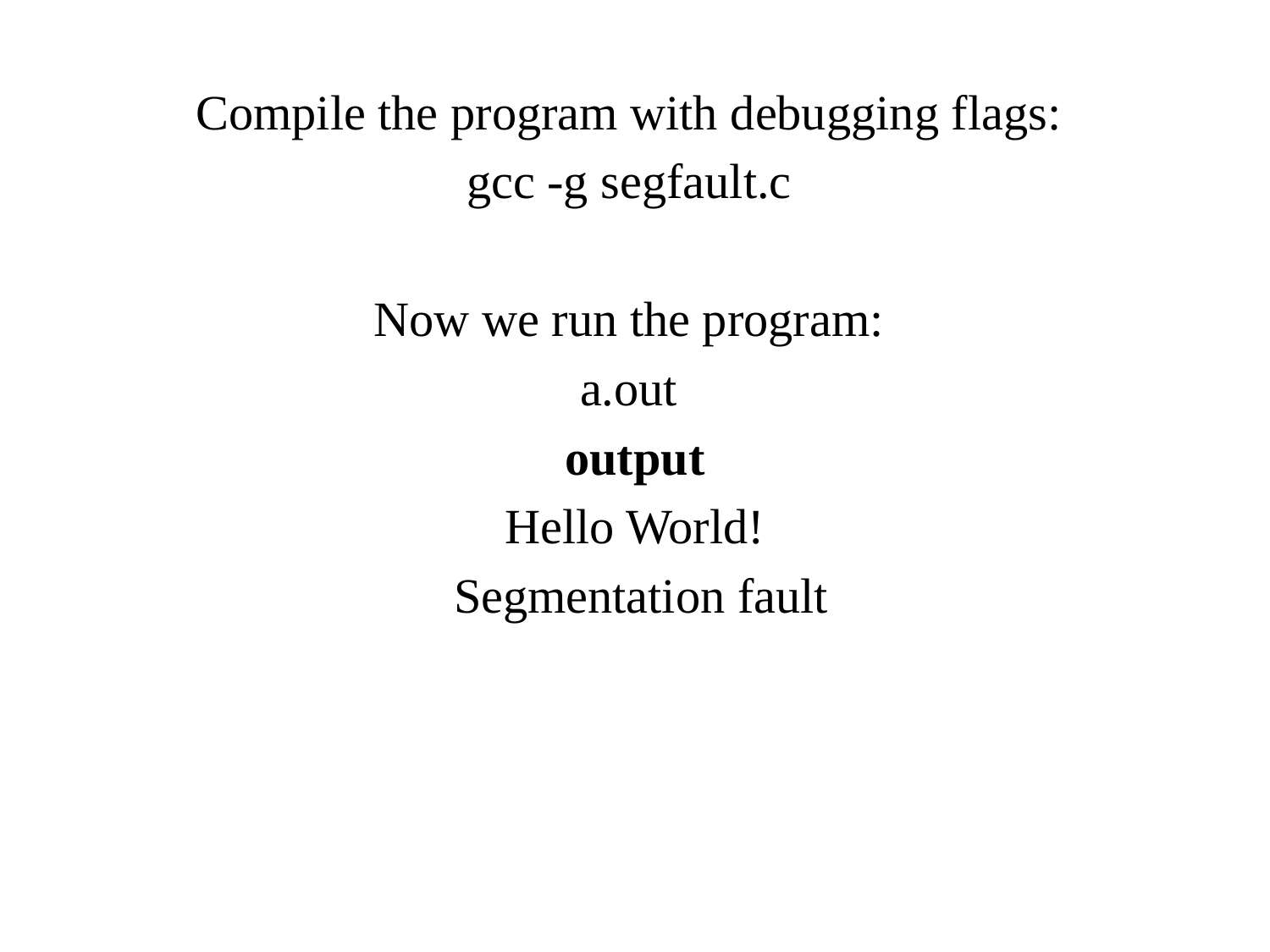

Compile the program with debugging flags:
gcc -g segfault.c

Now we run the program:
a.out
output
Hello World!
 Segmentation fault